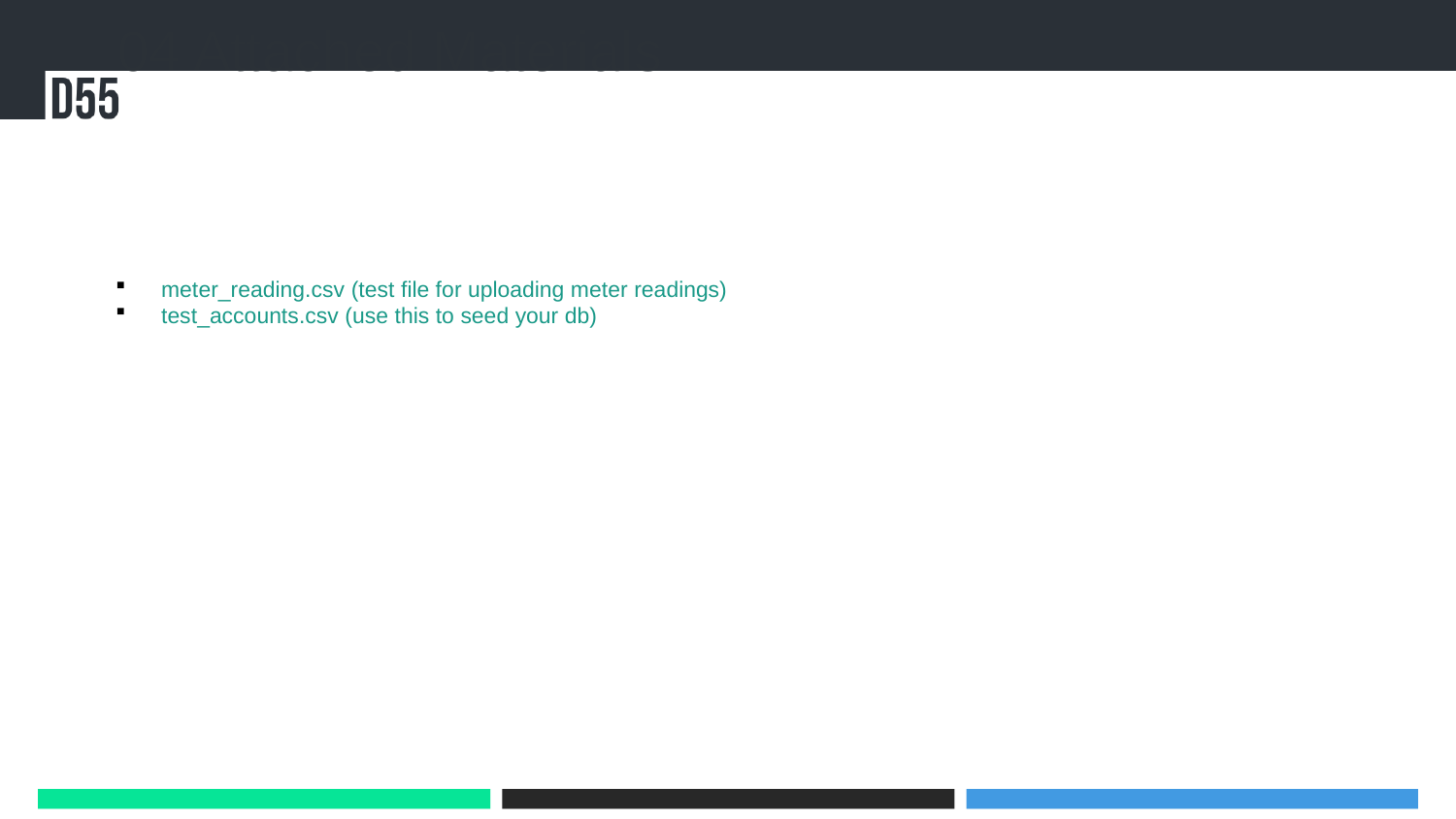

04 Attached Materials
meter_reading.csv (test file for uploading meter readings)
test_accounts.csv (use this to seed your db)